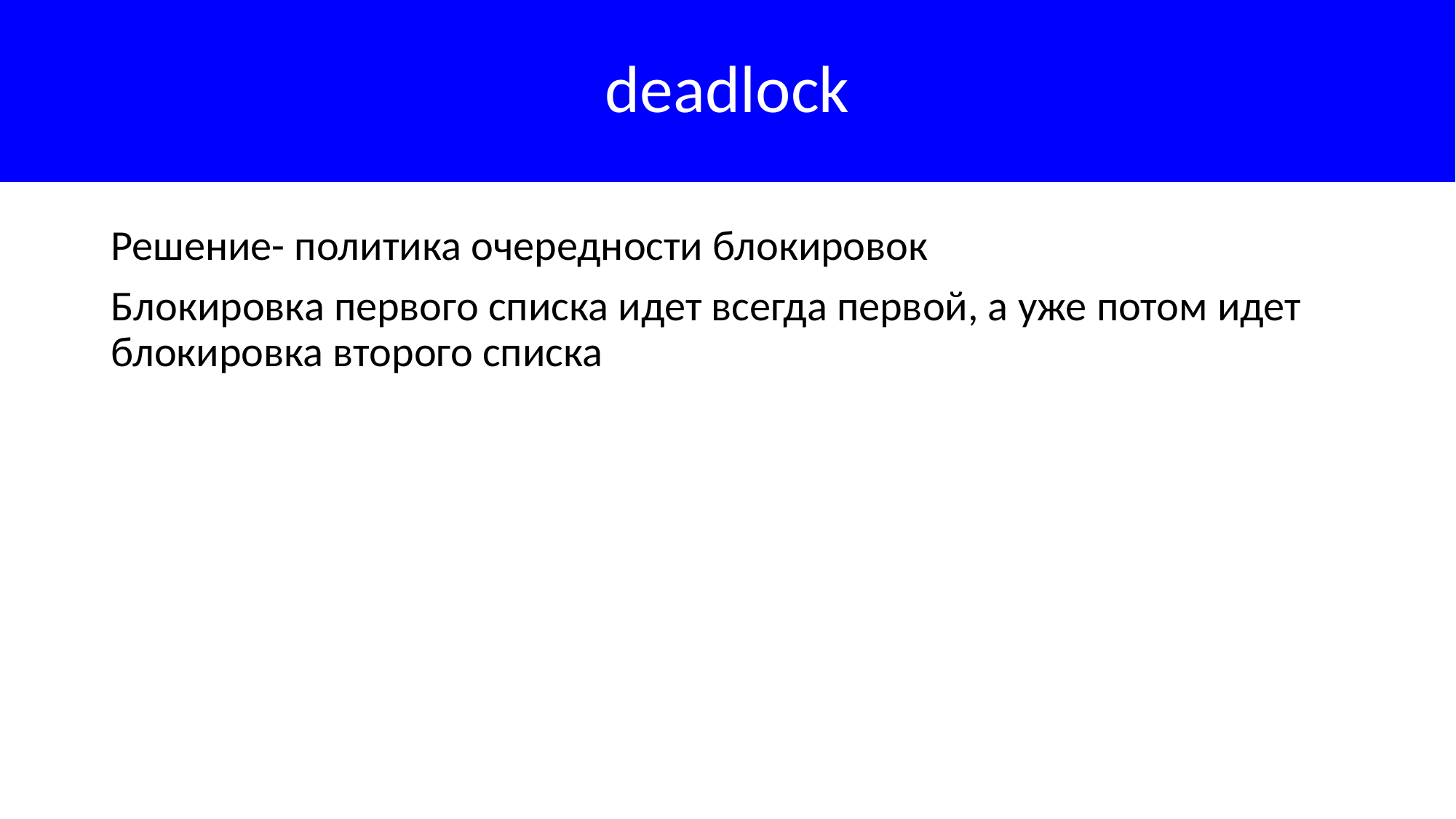

# deadlock
Решение- политика очередности блокировок
Блокировка первого списка идет всегда первой, а уже потом идет блокировка второго списка